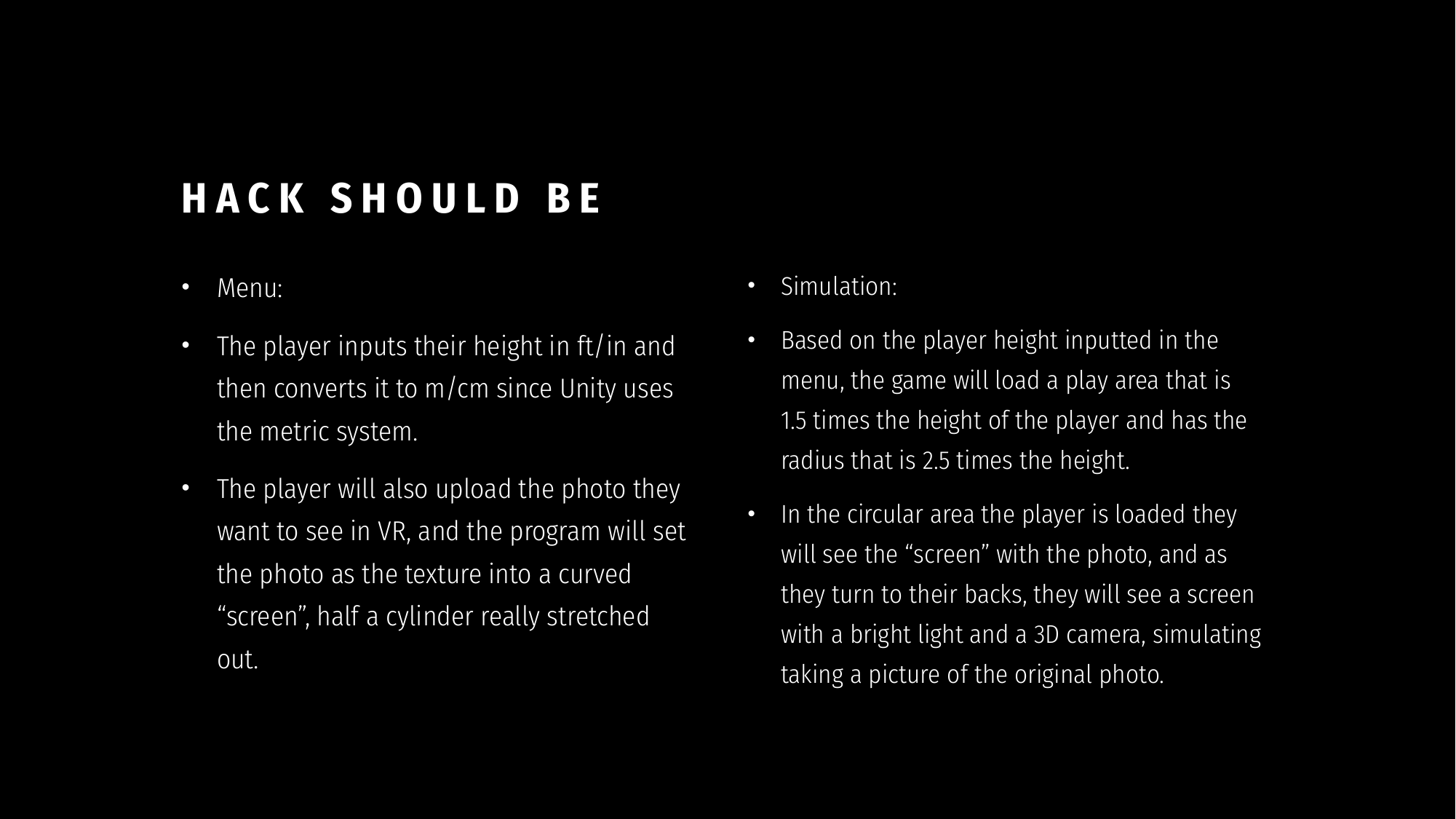

# hack should be
Menu:
The player inputs their height in ft/in and then converts it to m/cm since Unity uses the metric system.
The player will also upload the photo they want to see in VR, and the program will set the photo as the texture into a curved “screen”, half a cylinder really stretched out.

Simulation:
Based on the player height inputted in the menu, the game will load a play area that is 1.5 times the height of the player and has the radius that is 2.5 times the height.
In the circular area the player is loaded they will see the “screen” with the photo, and as they turn to their backs, they will see a screen with a bright light and a 3D camera, simulating taking a picture of the original photo.